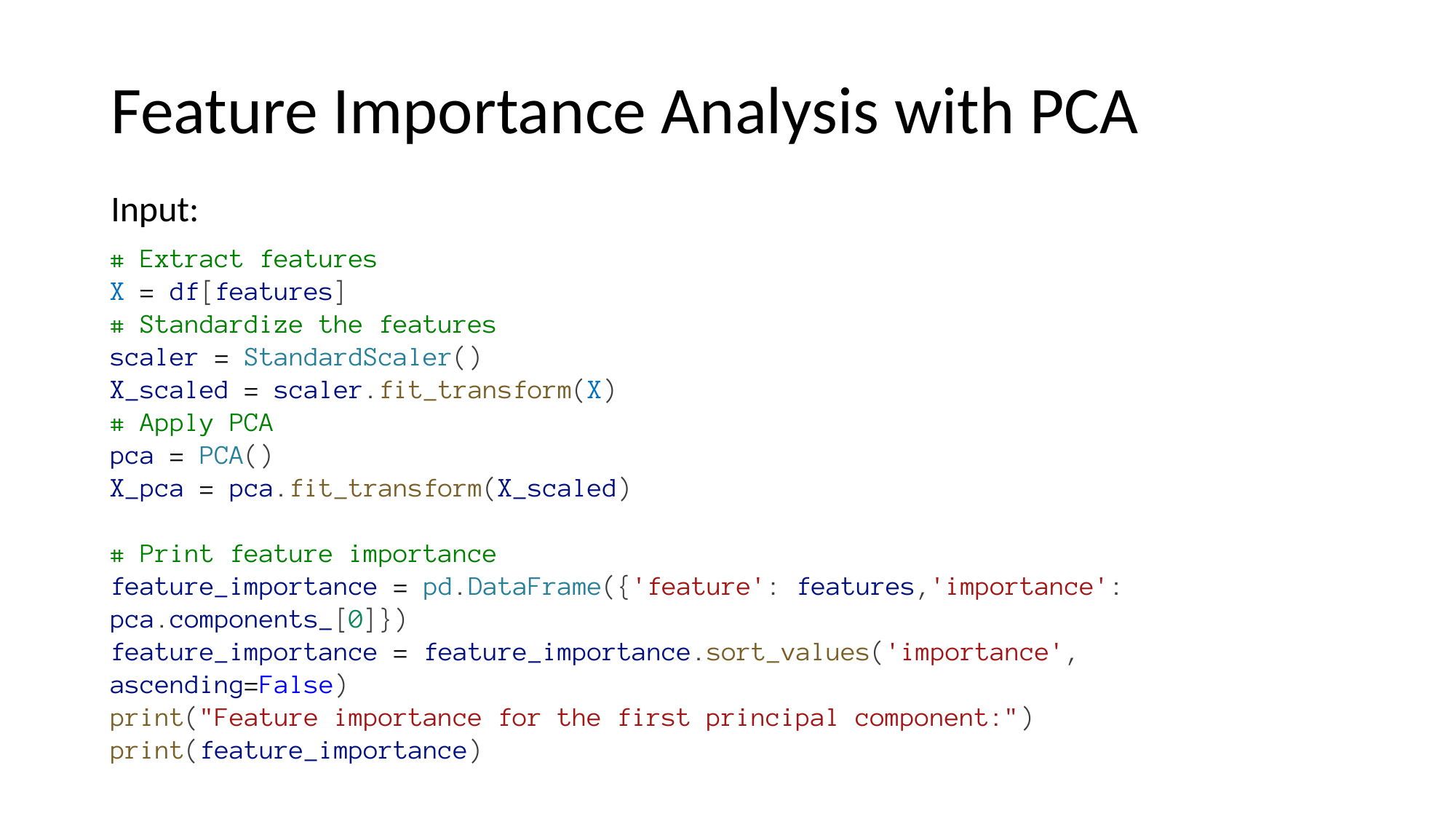

# Feature Importance Analysis with PCA
Input:
# Extract features
X = df[features]
# Standardize the features
scaler = StandardScaler()
X_scaled = scaler.fit_transform(X)
# Apply PCA
pca = PCA()
X_pca = pca.fit_transform(X_scaled)
# Print feature importance
feature_importance = pd.DataFrame({'feature': features,'importance': pca.components_[0]})
feature_importance = feature_importance.sort_values('importance', ascending=False)
print("Feature importance for the first principal component:")
print(feature_importance)